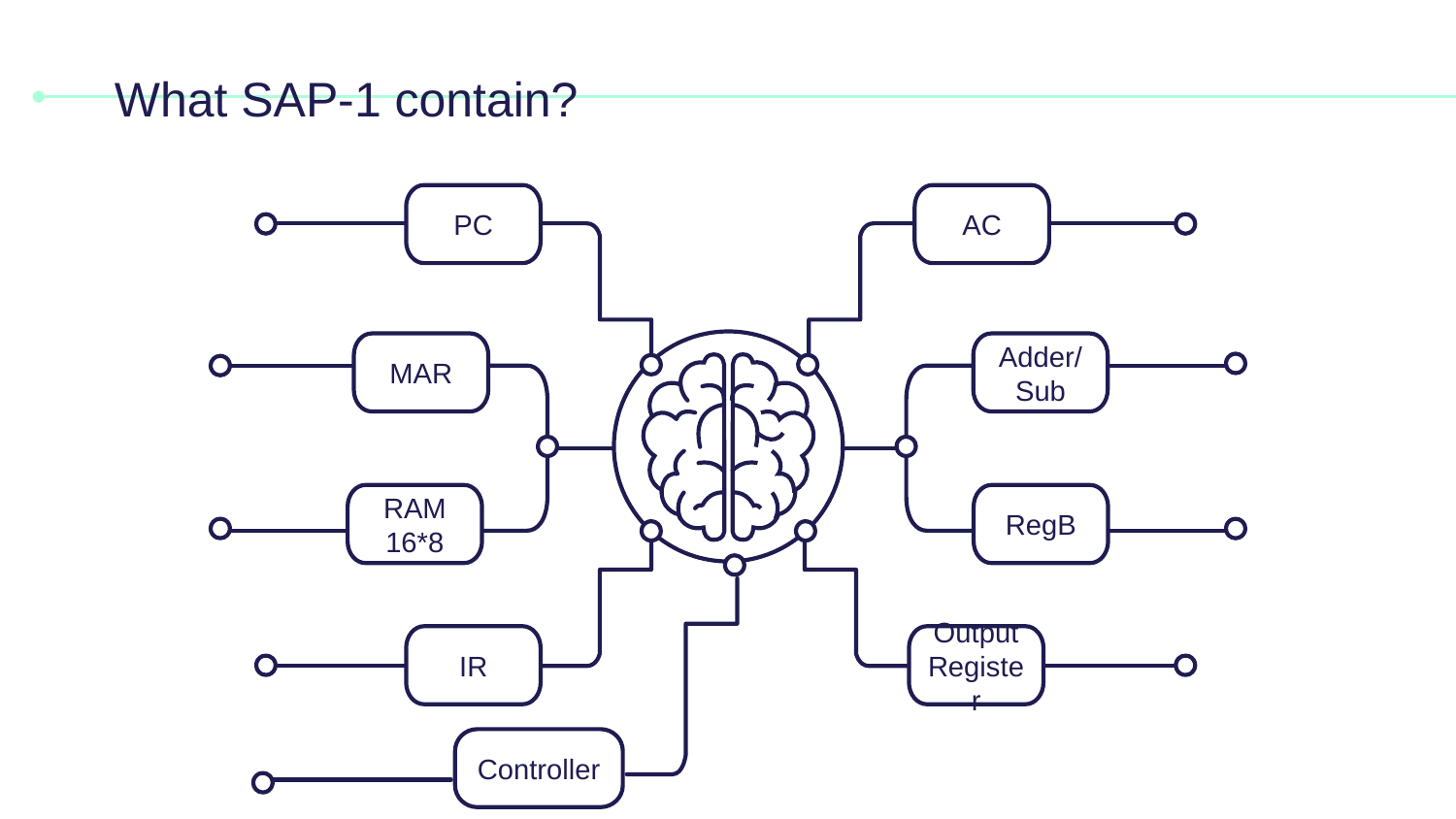

# What SAP-1 contain?
PC
AC

MAR
Adder/
Sub

RAM
16*8
RegB

IR
Output
Register

Controller